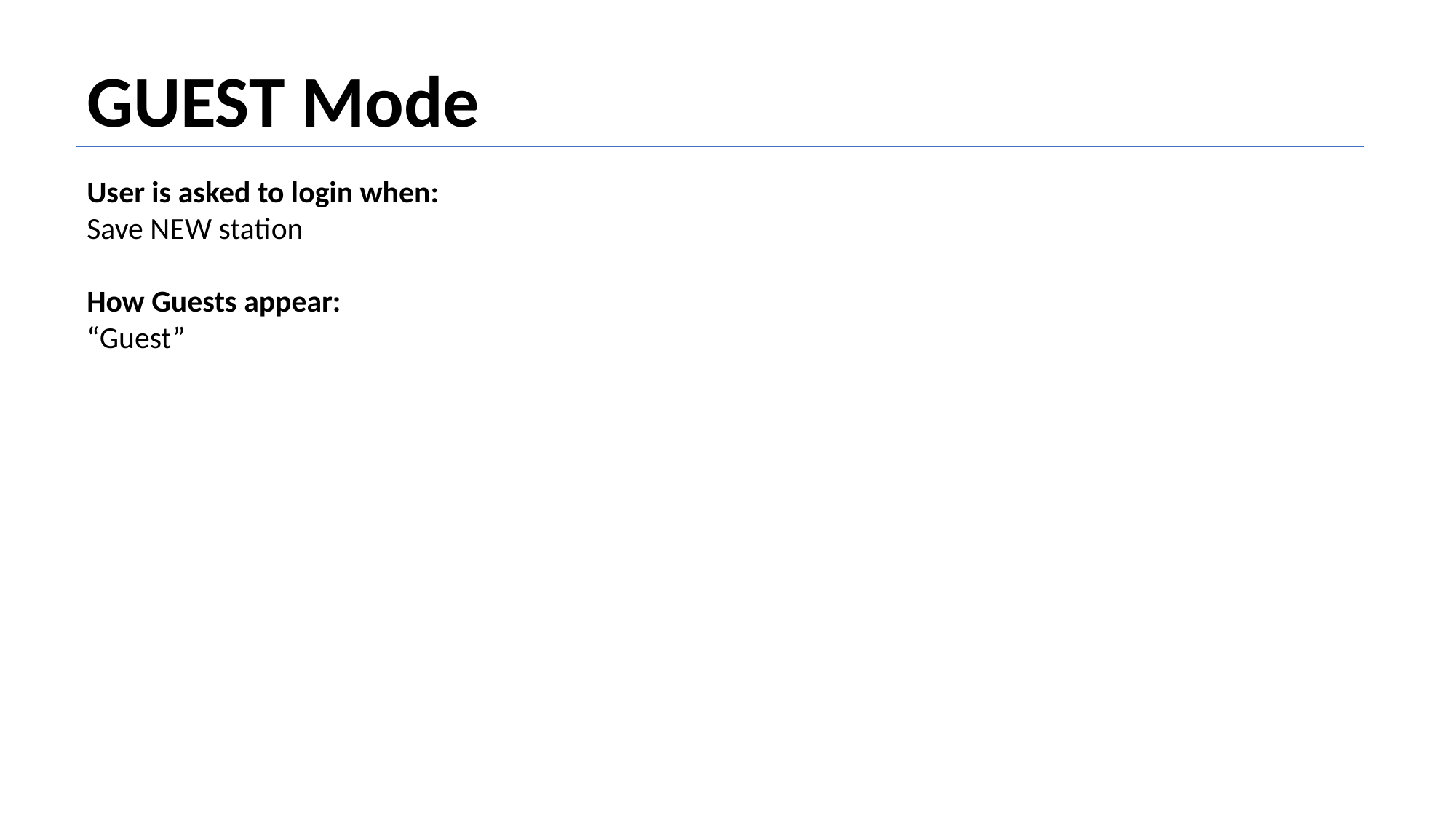

GUEST Mode
User is asked to login when:
Save NEW station

How Guests appear:
“Guest”